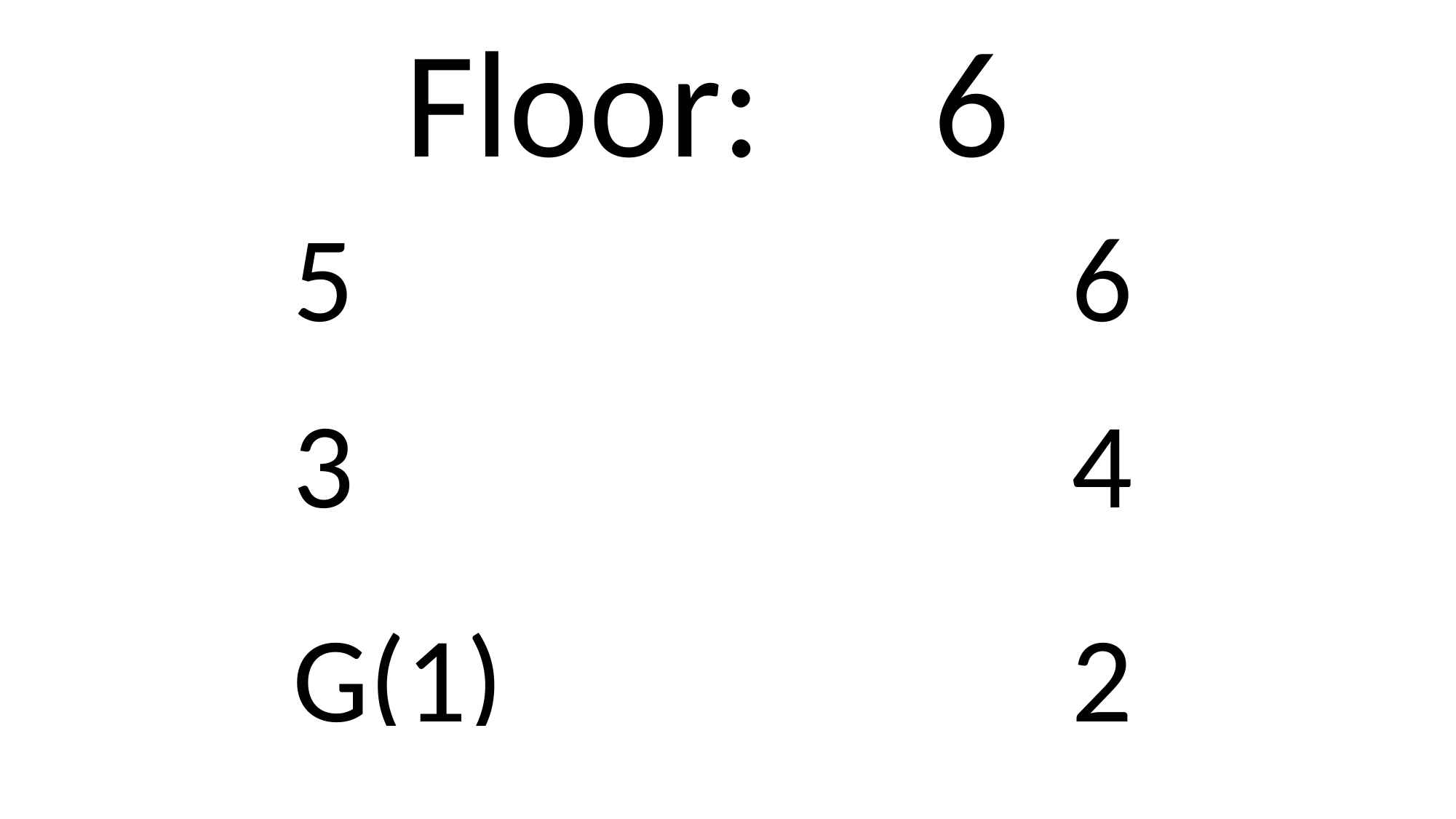

Floor:     6
5
6

3
4

G(1)
2